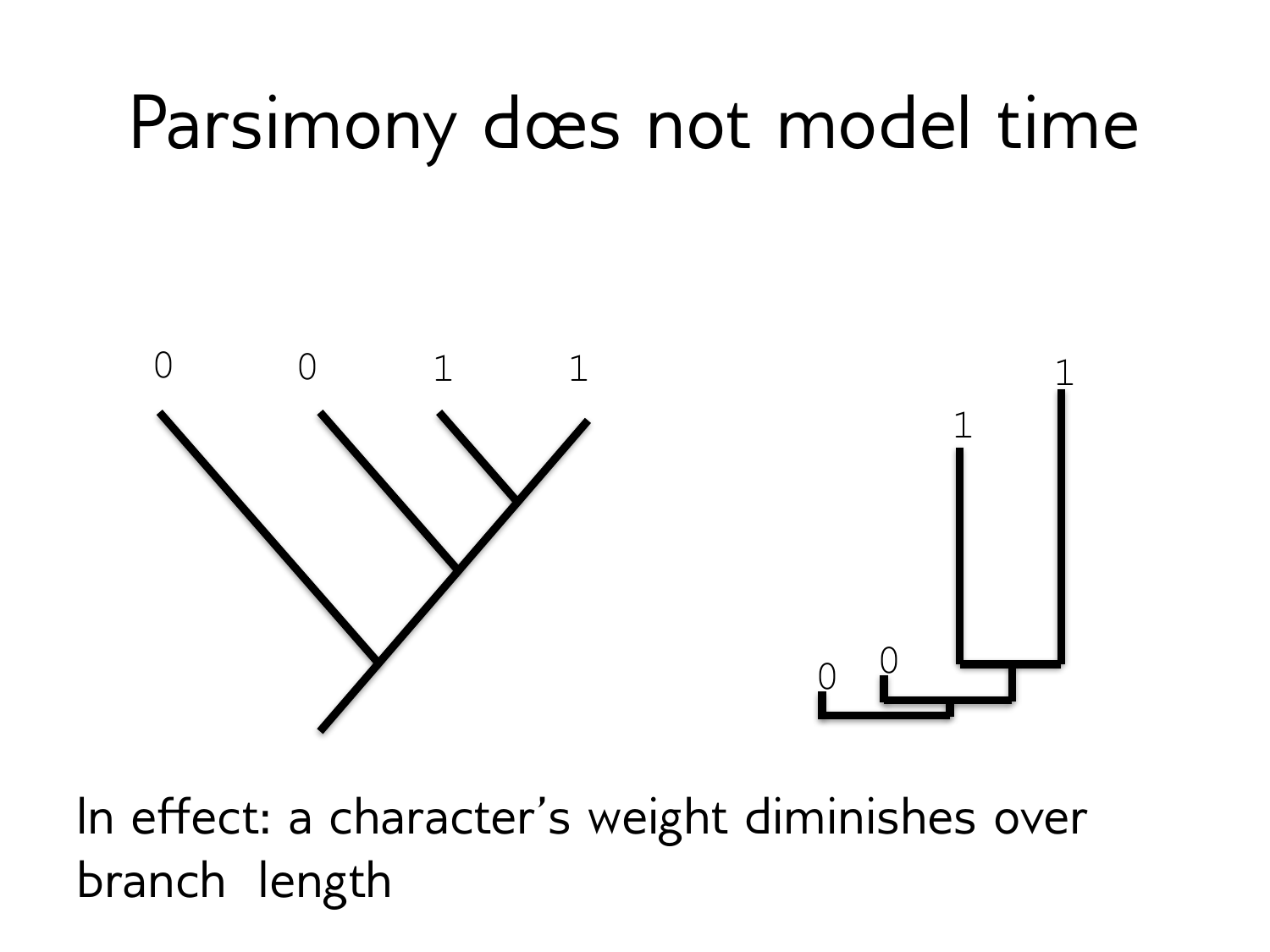

# Parsimony does not model time
0
0
1
1
1
1
0
0
In effect: a character’s weight diminishes over branch  length